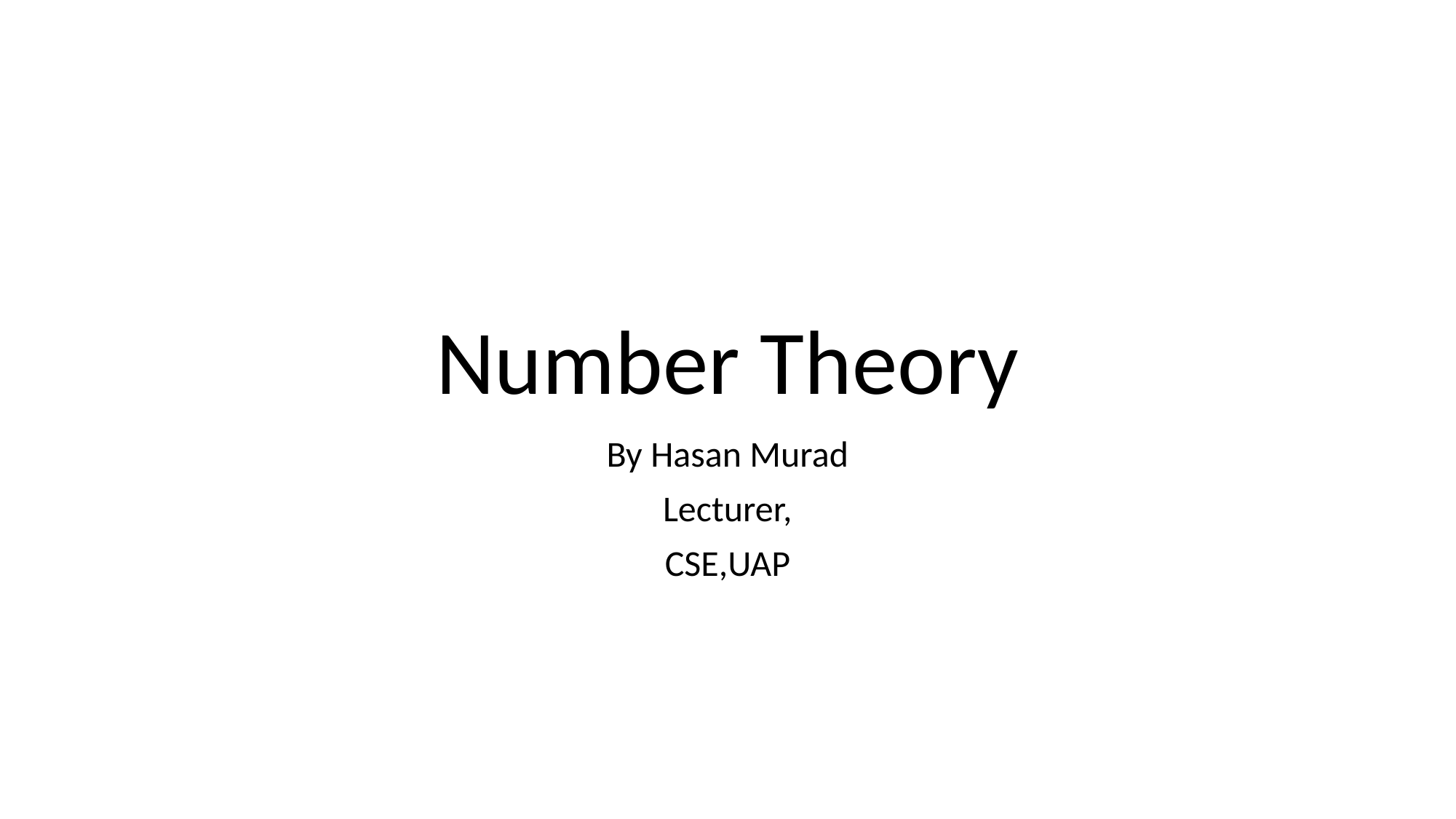

# Number Theory
By Hasan Murad
Lecturer,
CSE,UAP